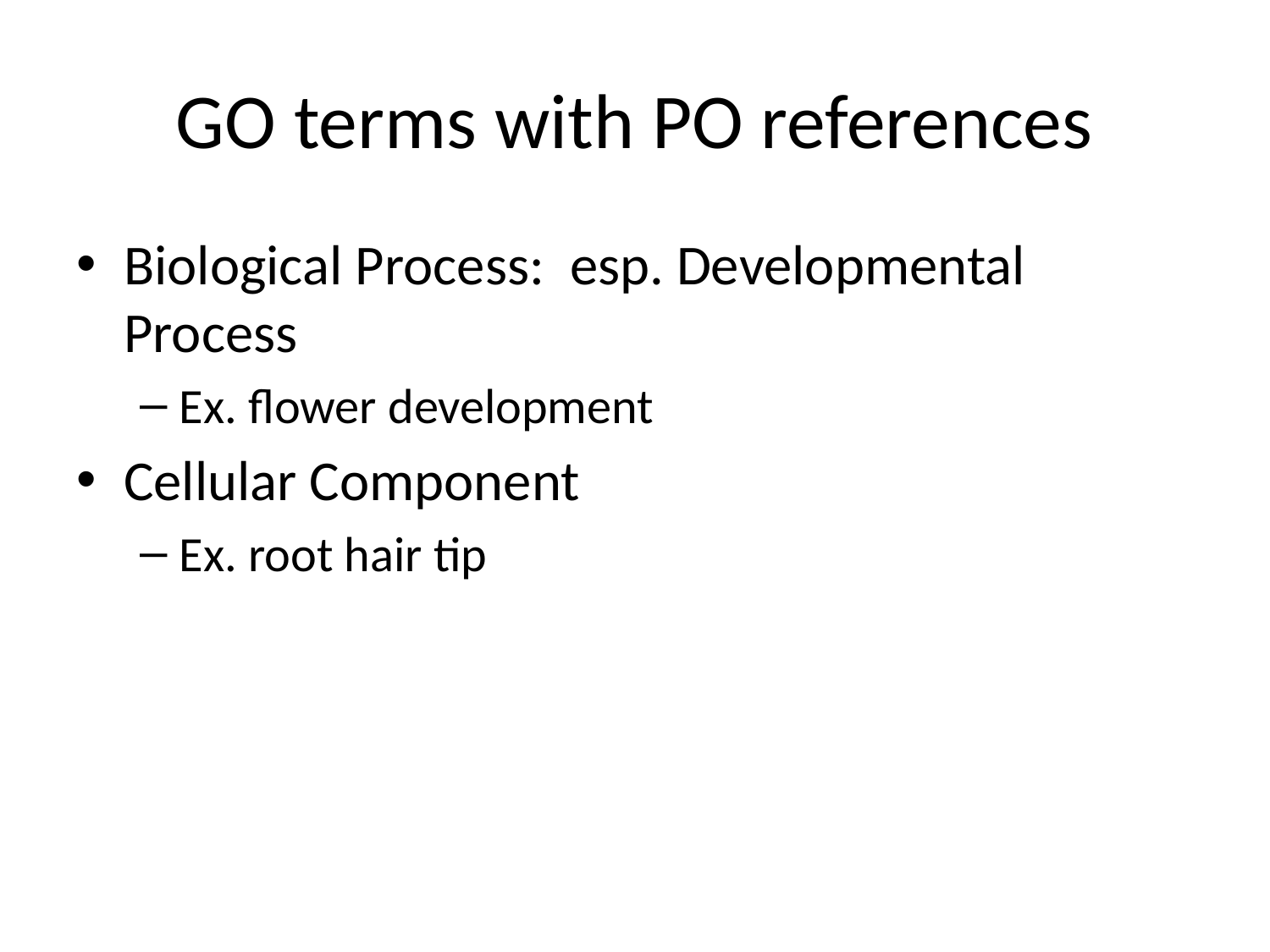

# GO terms with PO references
Biological Process:  esp. Developmental Process
Ex. flower development
Cellular Component
Ex. root hair tip